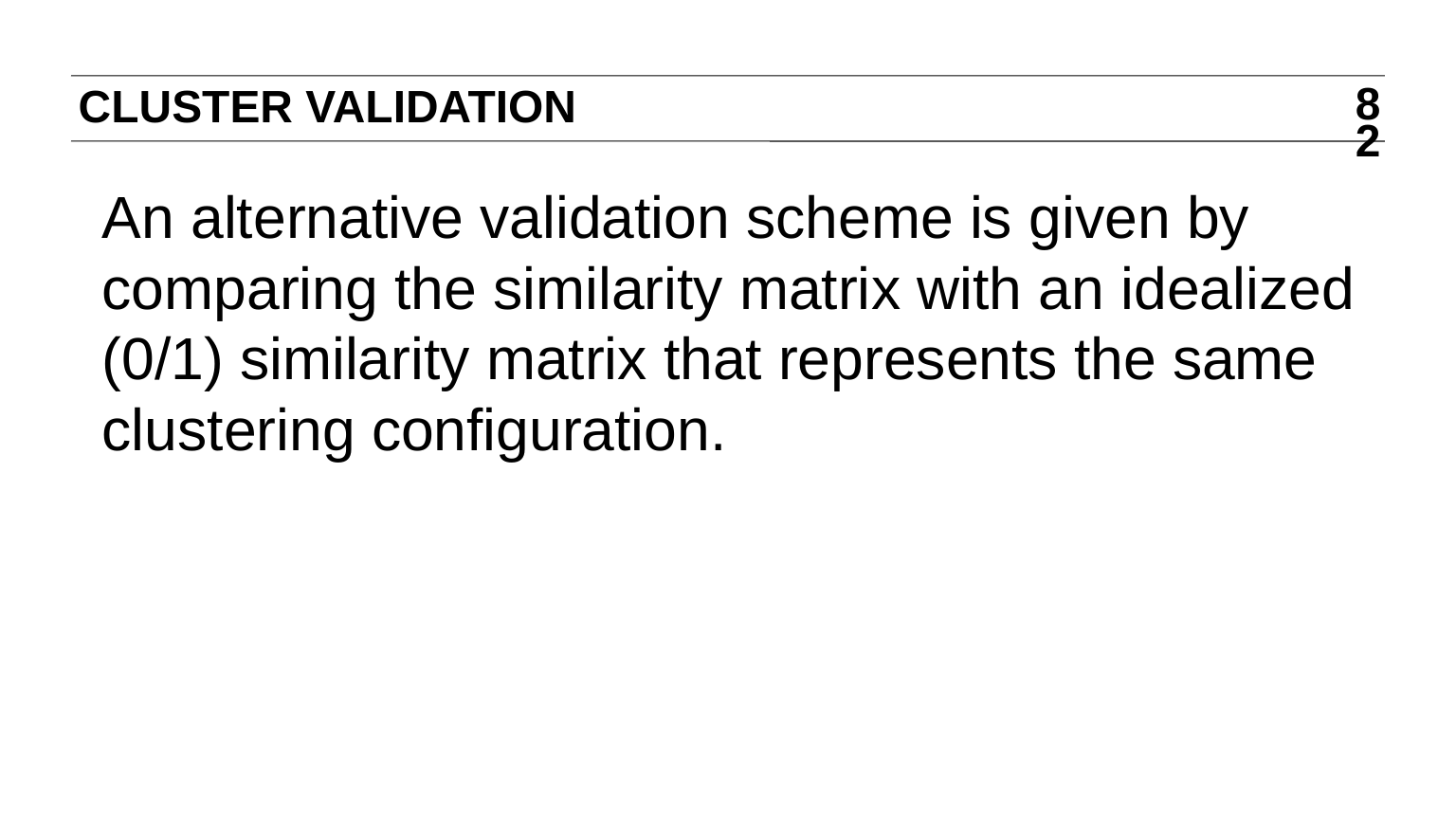

Cluster validation
82
An alternative validation scheme is given by comparing the similarity matrix with an idealized (0/1) similarity matrix that represents the same clustering configuration.